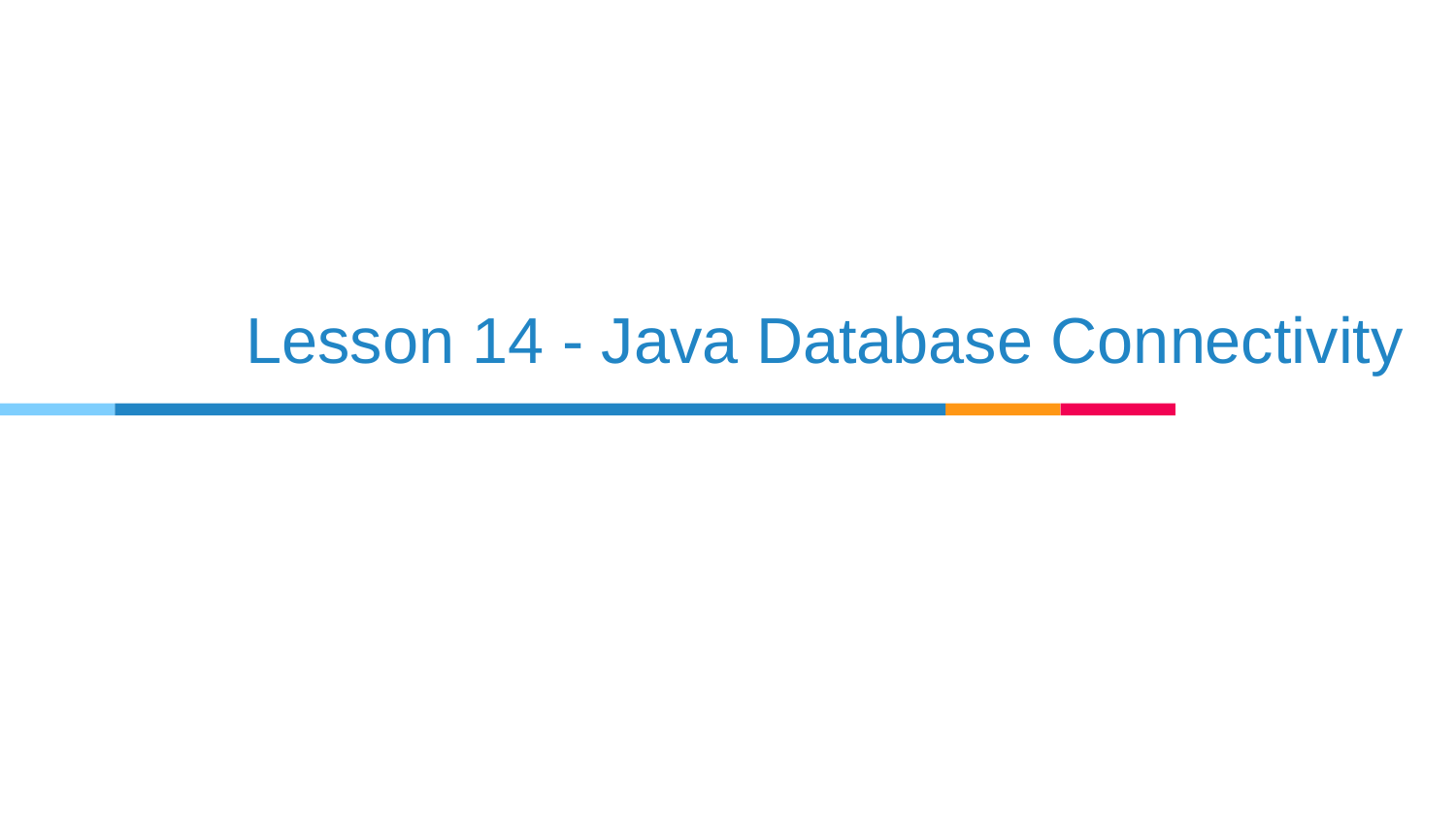

# Lesson 14 - Java Database Connectivity